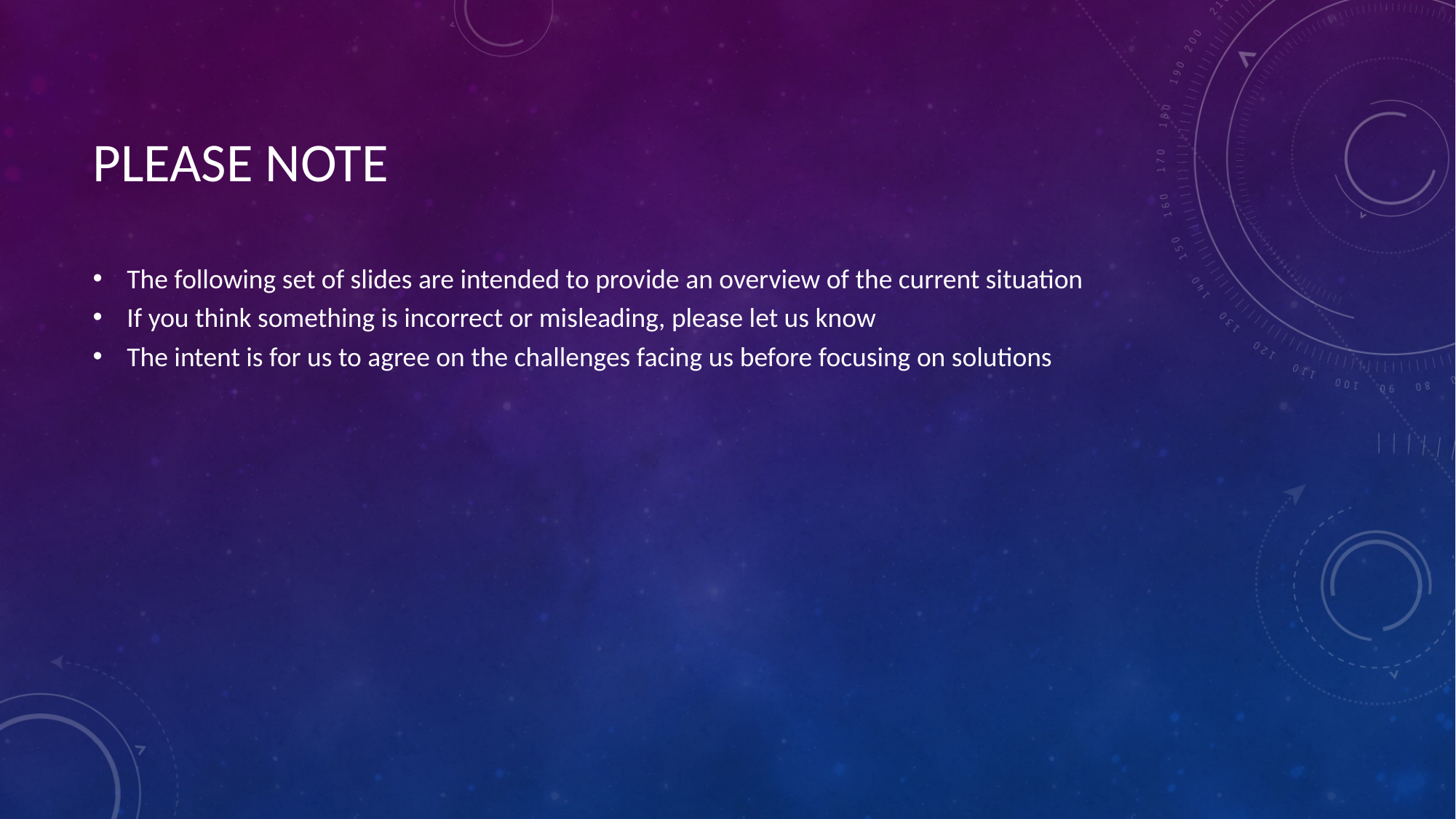

# Please Note
The following set of slides are intended to provide an overview of the current situation
If you think something is incorrect or misleading, please let us know
The intent is for us to agree on the challenges facing us before focusing on solutions